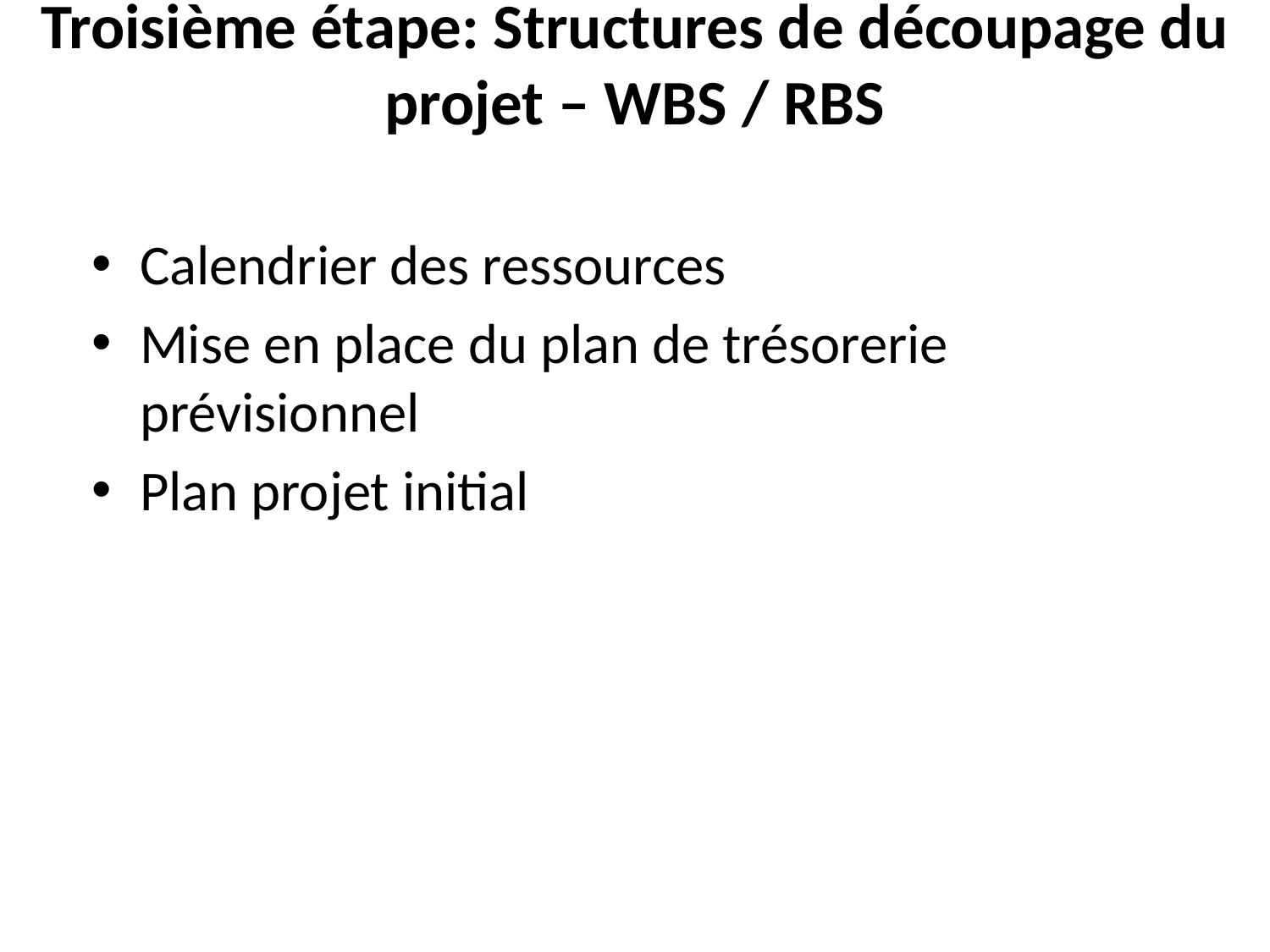

# Troisième étape: Structures de découpage du projet – WBS / RBS
Calendrier des ressources
Mise en place du plan de trésorerie prévisionnel
Plan projet initial